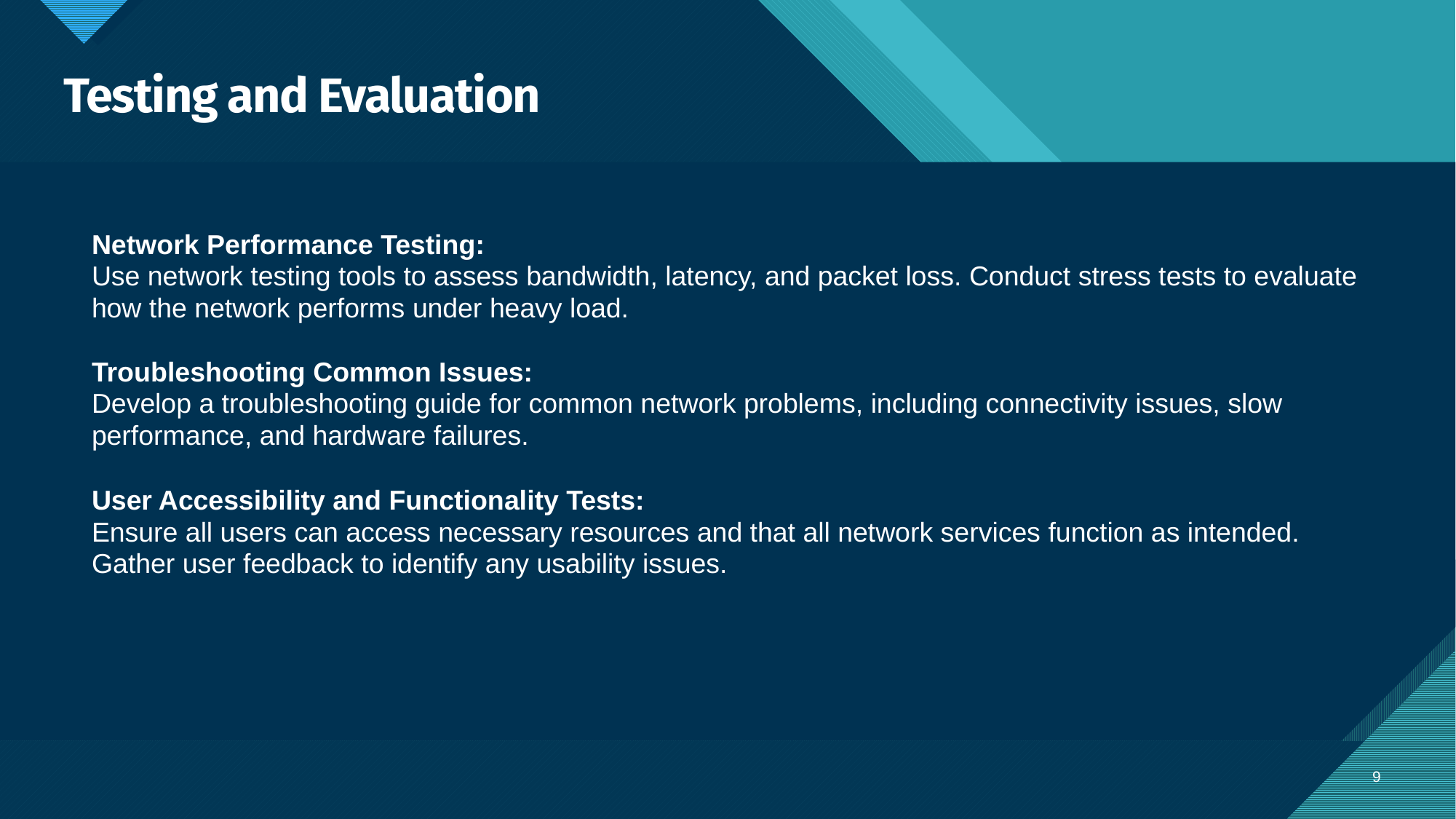

# Testing and Evaluation
Network Performance Testing:
Use network testing tools to assess bandwidth, latency, and packet loss. Conduct stress tests to evaluate
how the network performs under heavy load.

Troubleshooting Common Issues:
Develop a troubleshooting guide for common network problems, including connectivity issues, slow
performance, and hardware failures.

User Accessibility and Functionality Tests:
Ensure all users can access necessary resources and that all network services function as intended.
Gather user feedback to identify any usability issues.

9